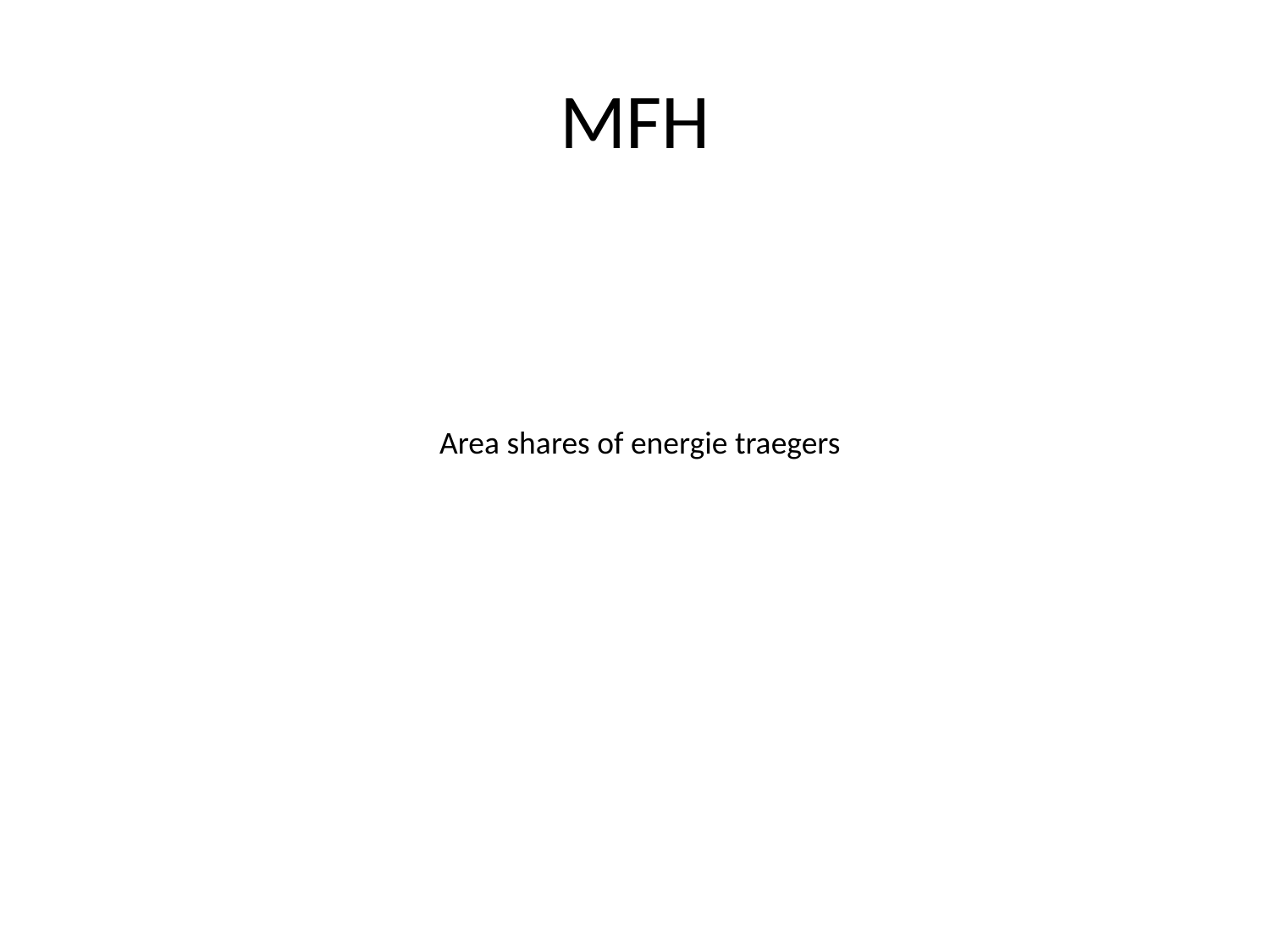

# MFH
Area shares of energie traegers